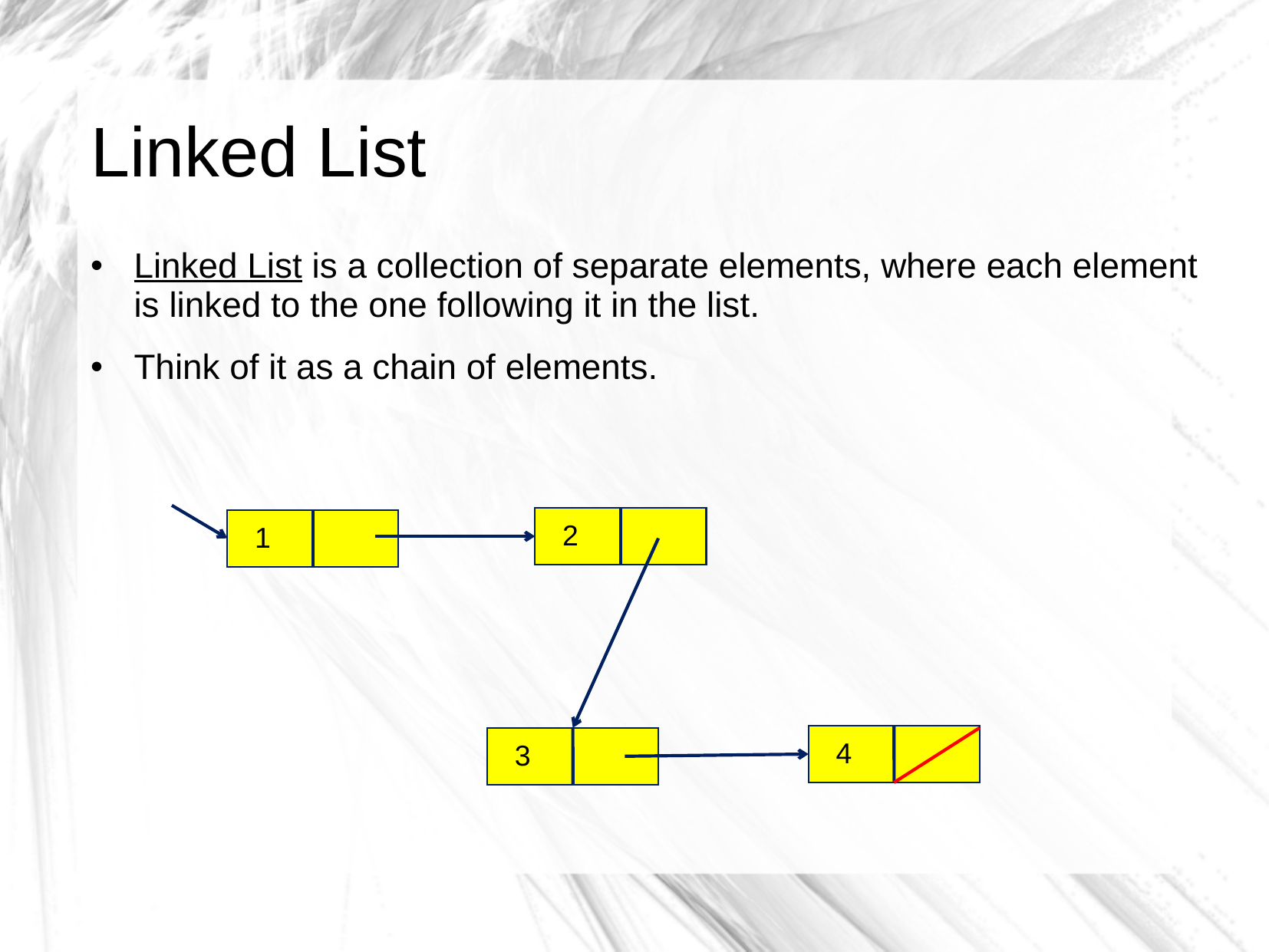

# Linked List
Linked List is a collection of separate elements, where each element is linked to the one following it in the list.
Think of it as a chain of elements.
  2
  1
  4
  3